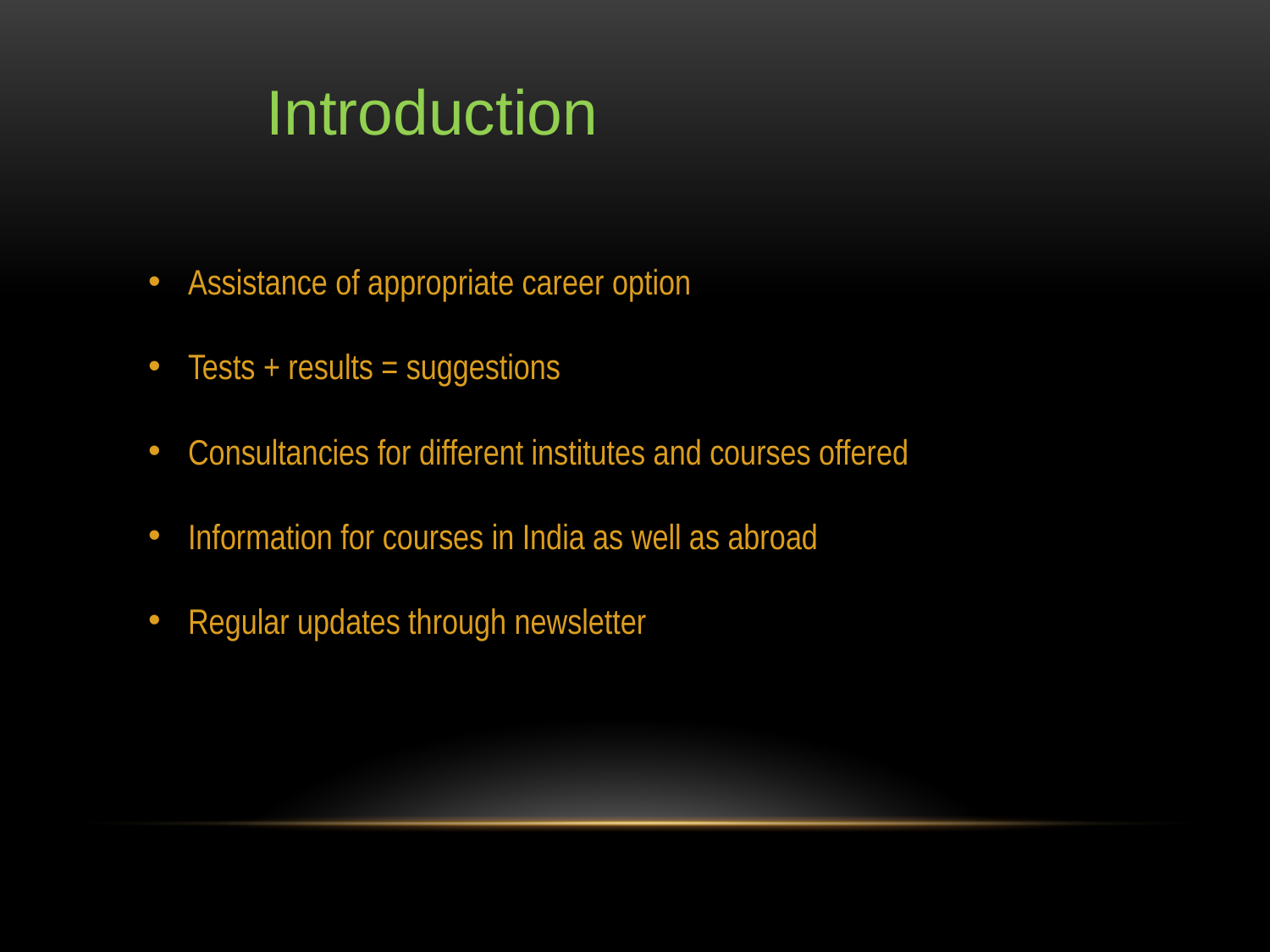

Introduction

Assistance of appropriate career option

Tests + results = suggestions

Consultancies for different institutes and courses offered

Information for courses in India as well as abroad

Regular updates through newsletter